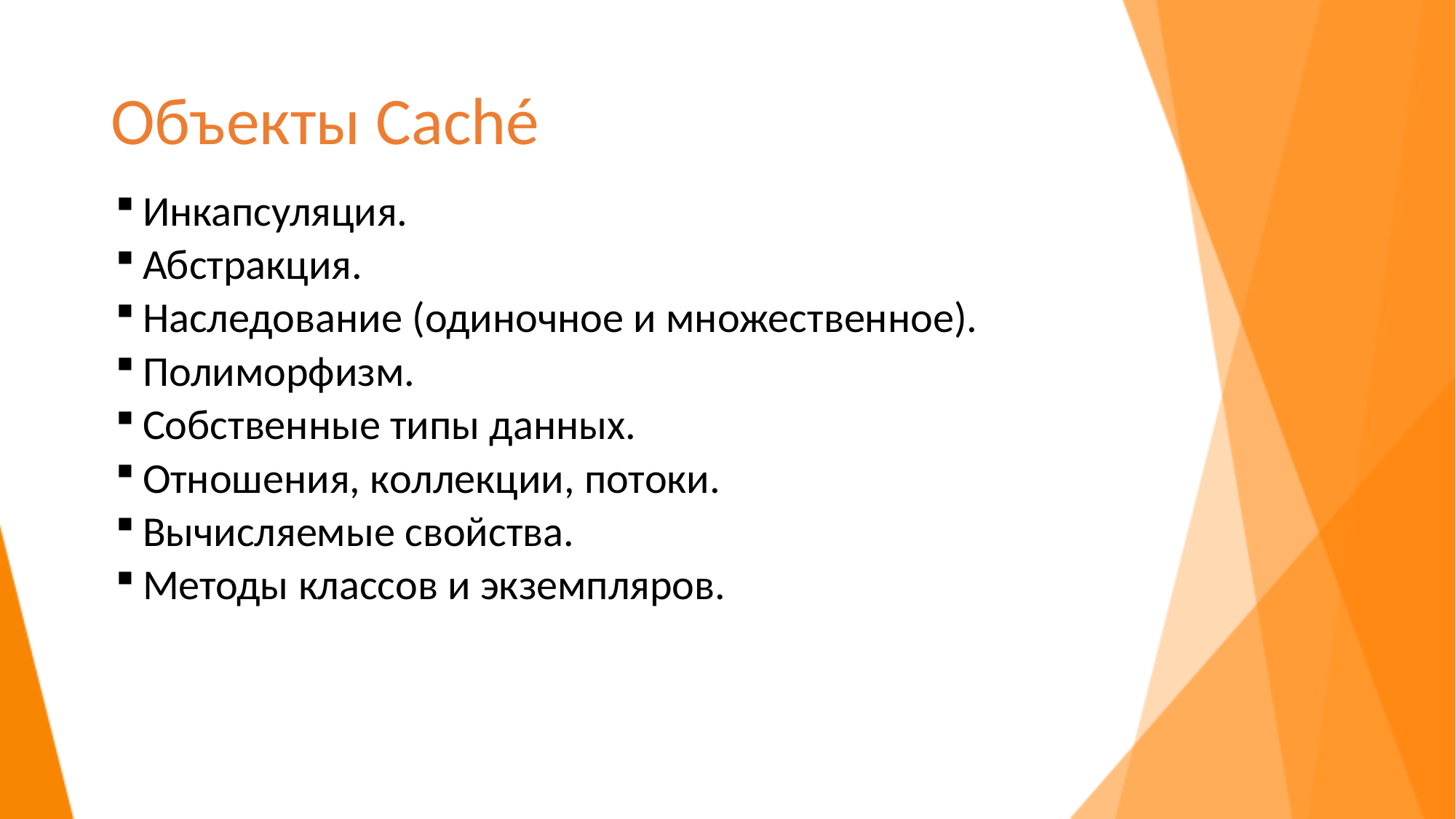

# Объекты Caché
Инкапсуляция.
Абстракция.
Наследование (одиночное и множественное).
Полиморфизм.
Собственные типы данных.
Отношения, коллекции, потоки.
Вычисляемые свойства.
Методы классов и экземпляров.